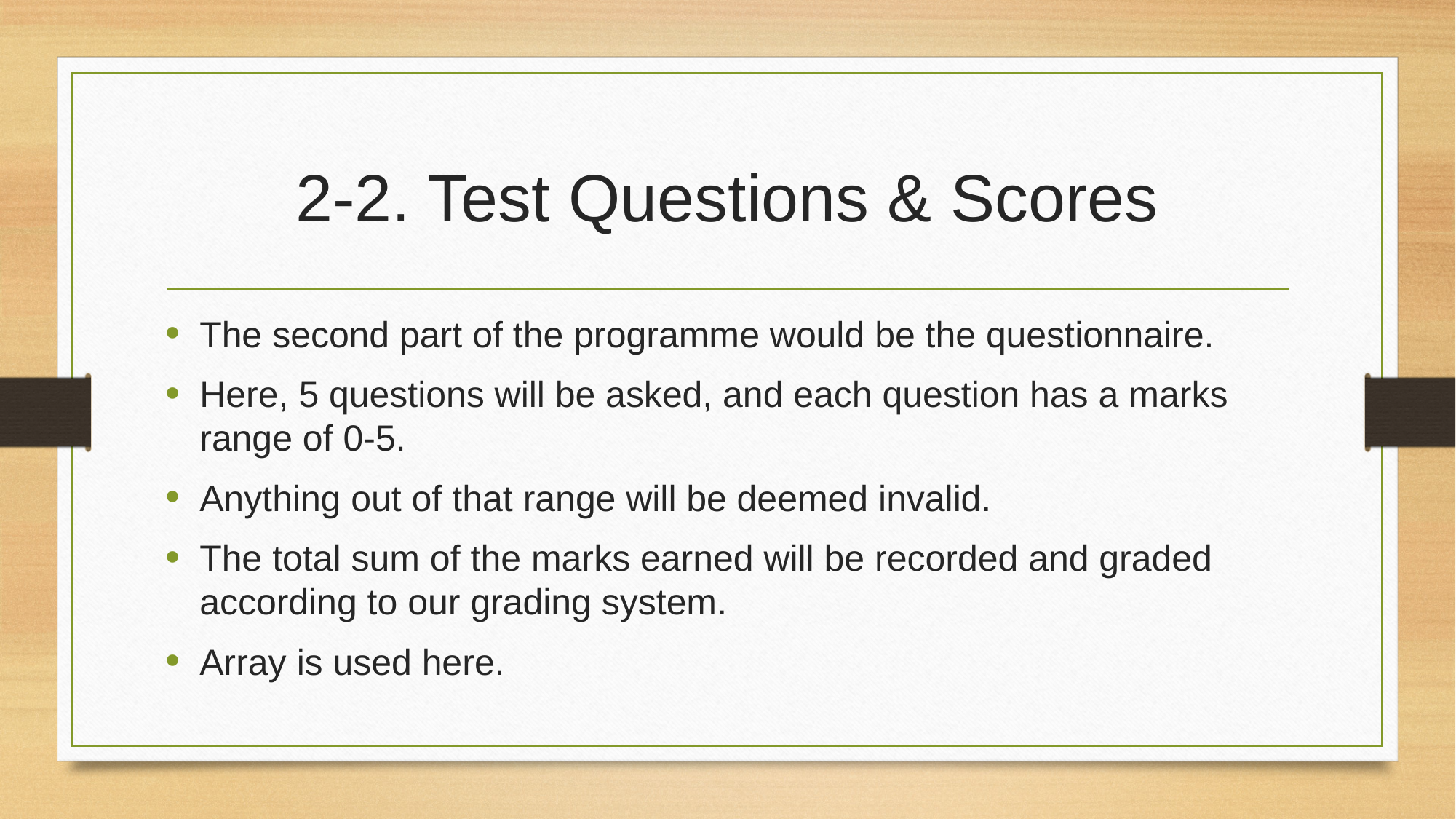

# 2-2. Test Questions & Scores
The second part of the programme would be the questionnaire.
Here, 5 questions will be asked, and each question has a marks range of 0-5.
Anything out of that range will be deemed invalid.
The total sum of the marks earned will be recorded and graded according to our grading system.
Array is used here.